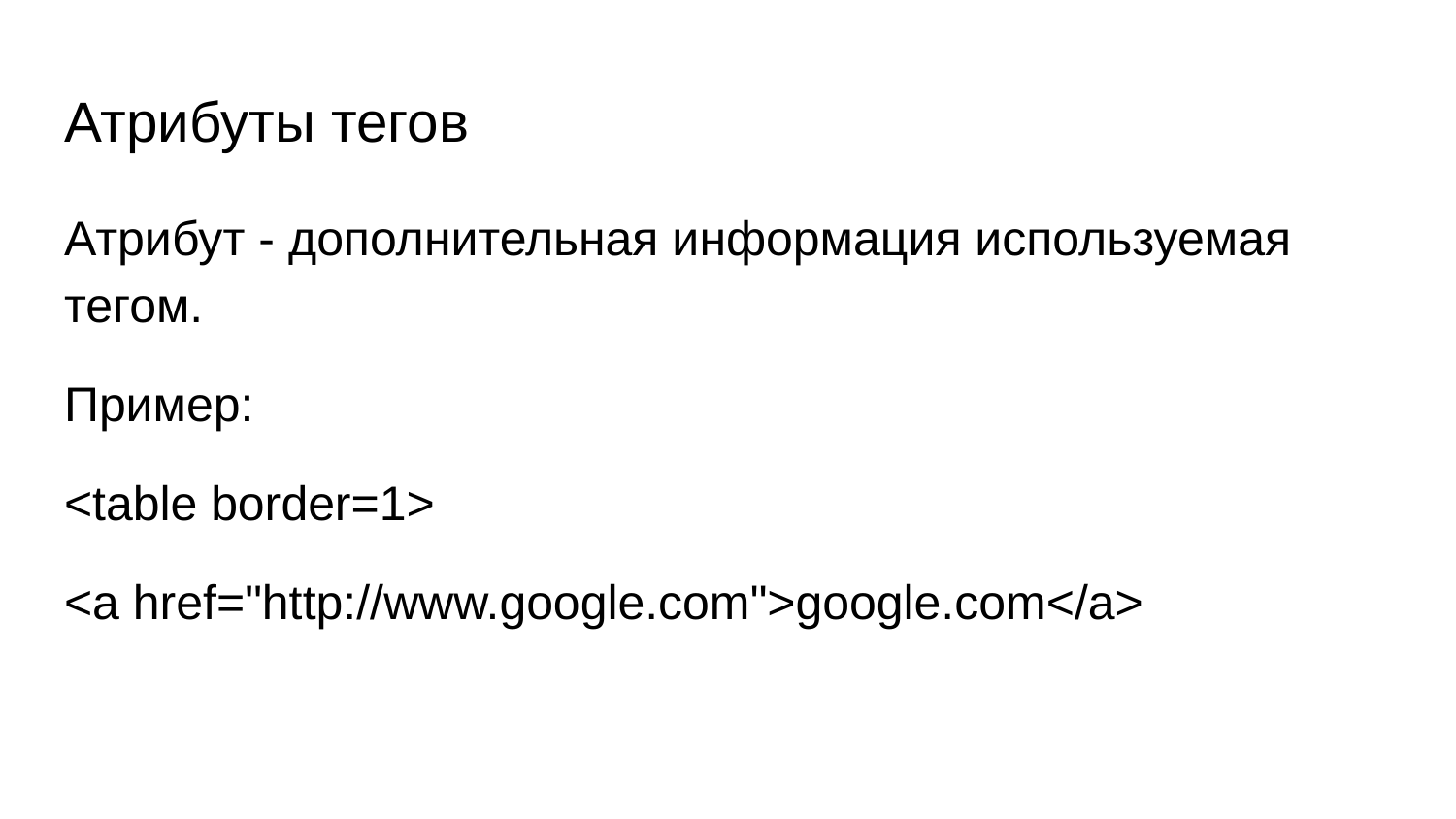

# Атрибуты тегов
Атрибут - дополнительная информация используемая тегом.
Пример:
<table border=1>
<a href="http://www.google.com">google.com</a>